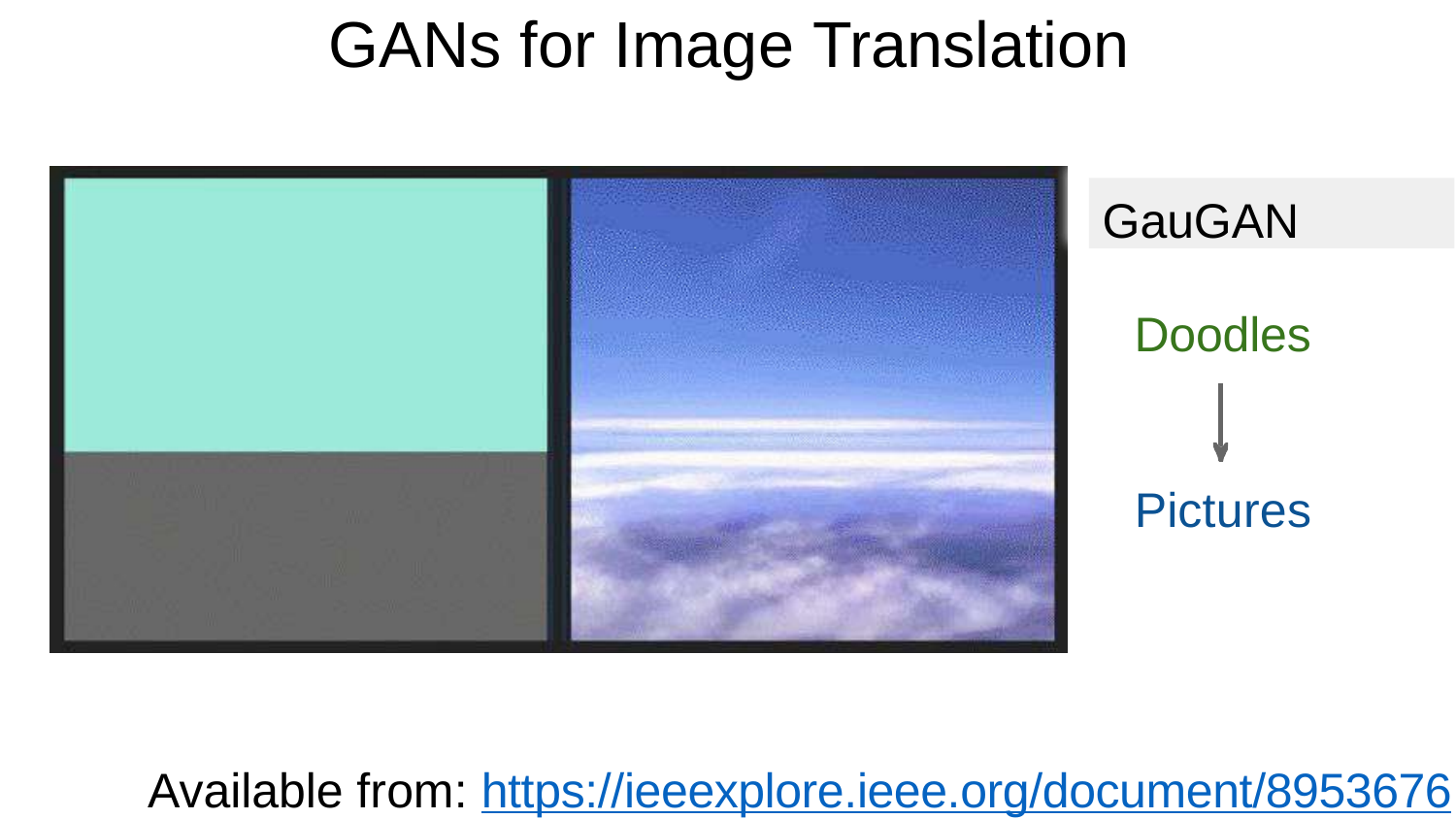

# GANs for Image Translation

GauGAN
Doodles

Pictures

Available from: https://ieeexplore.ieee.org/document/8953676